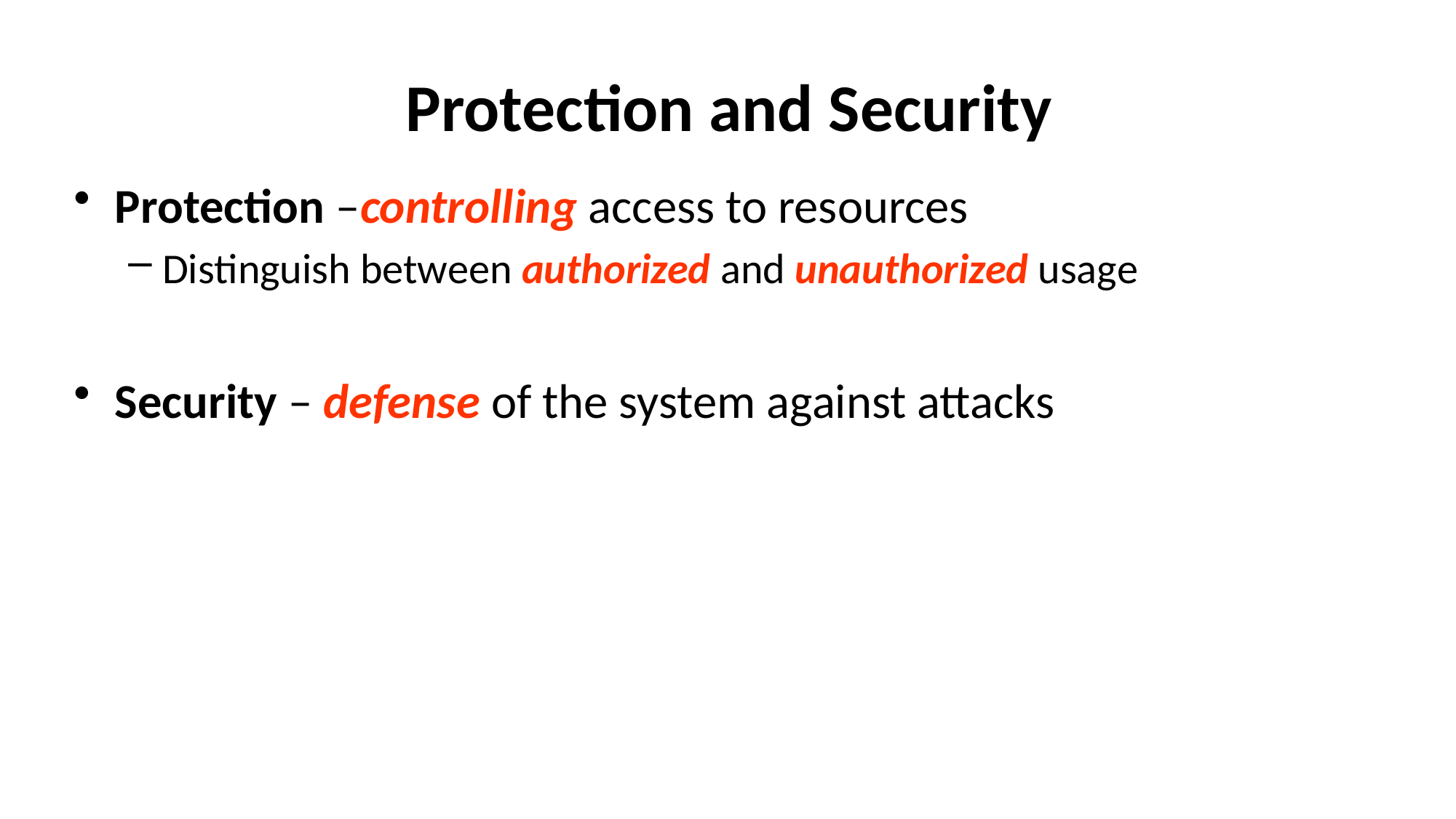

# Protection and Security
Protection –controlling access to resources
Distinguish between authorized and unauthorized usage

Security – defense of the system against attacks